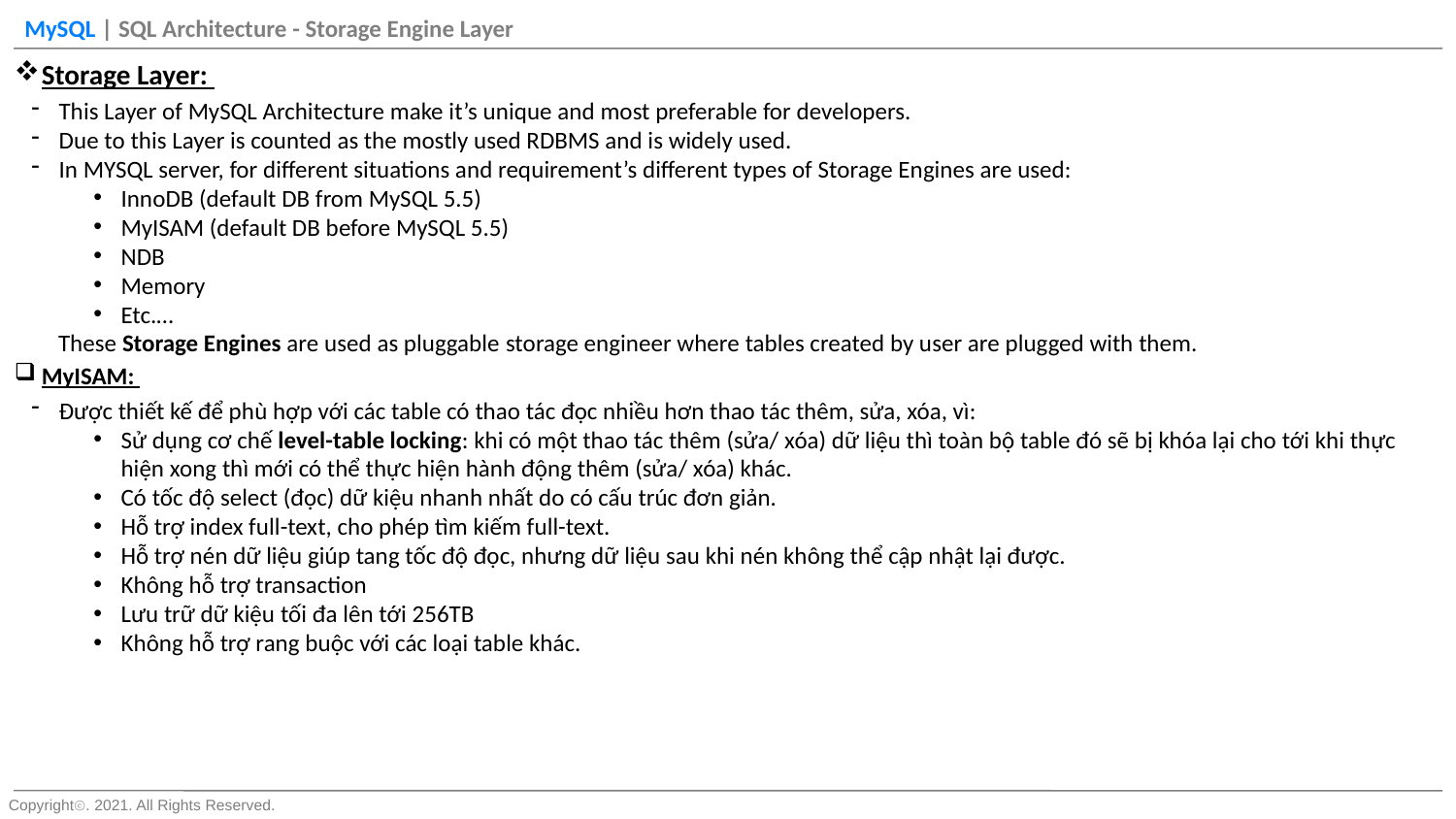

Storage Layer:
This Layer of MySQL Architecture make it’s unique and most preferable for developers.
Due to this Layer is counted as the mostly used RDBMS and is widely used.
In MYSQL server, for different situations and requirement’s different types of Storage Engines are used:
InnoDB (default DB from MySQL 5.5)
MyISAM (default DB before MySQL 5.5)
NDB
Memory
Etc.…
These Storage Engines are used as pluggable storage engineer where tables created by user are plugged with them.
MyISAM:
Được thiết kế để phù hợp với các table có thao tác đọc nhiều hơn thao tác thêm, sửa, xóa, vì:
Sử dụng cơ chế level-table locking: khi có một thao tác thêm (sửa/ xóa) dữ liệu thì toàn bộ table đó sẽ bị khóa lại cho tới khi thực hiện xong thì mới có thể thực hiện hành động thêm (sửa/ xóa) khác.
Có tốc độ select (đọc) dữ kiệu nhanh nhất do có cấu trúc đơn giản.
Hỗ trợ index full-text, cho phép tìm kiếm full-text.
Hỗ trợ nén dữ liệu giúp tang tốc độ đọc, nhưng dữ liệu sau khi nén không thể cập nhật lại được.
Không hỗ trợ transaction
Lưu trữ dữ kiệu tối đa lên tới 256TB
Không hỗ trợ rang buộc với các loại table khác.